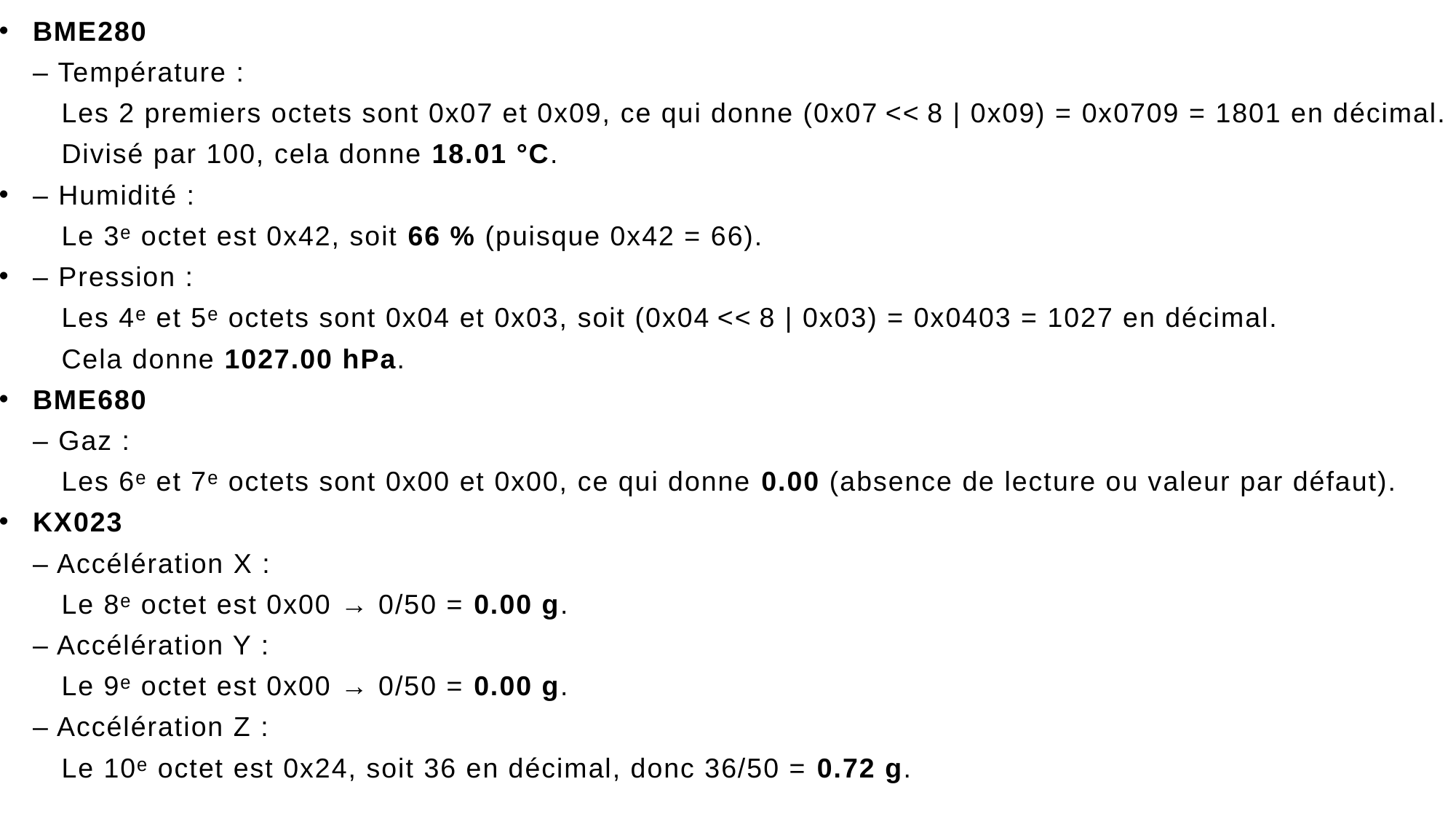

BME280
– Température :
 Les 2 premiers octets sont 0x07 et 0x09, ce qui donne (0x07 << 8 | 0x09) = 0x0709 = 1801 en décimal.
 Divisé par 100, cela donne 18.01 °C.
– Humidité :
 Le 3ᵉ octet est 0x42, soit 66 % (puisque 0x42 = 66).
– Pression :
 Les 4ᵉ et 5ᵉ octets sont 0x04 et 0x03, soit (0x04 << 8 | 0x03) = 0x0403 = 1027 en décimal.
 Cela donne 1027.00 hPa.
BME680
– Gaz :
 Les 6ᵉ et 7ᵉ octets sont 0x00 et 0x00, ce qui donne 0.00 (absence de lecture ou valeur par défaut).
KX023
– Accélération X :
 Le 8ᵉ octet est 0x00 → 0/50 = 0.00 g.
– Accélération Y :
 Le 9ᵉ octet est 0x00 → 0/50 = 0.00 g.
– Accélération Z :
 Le 10ᵉ octet est 0x24, soit 36 en décimal, donc 36/50 = 0.72 g.